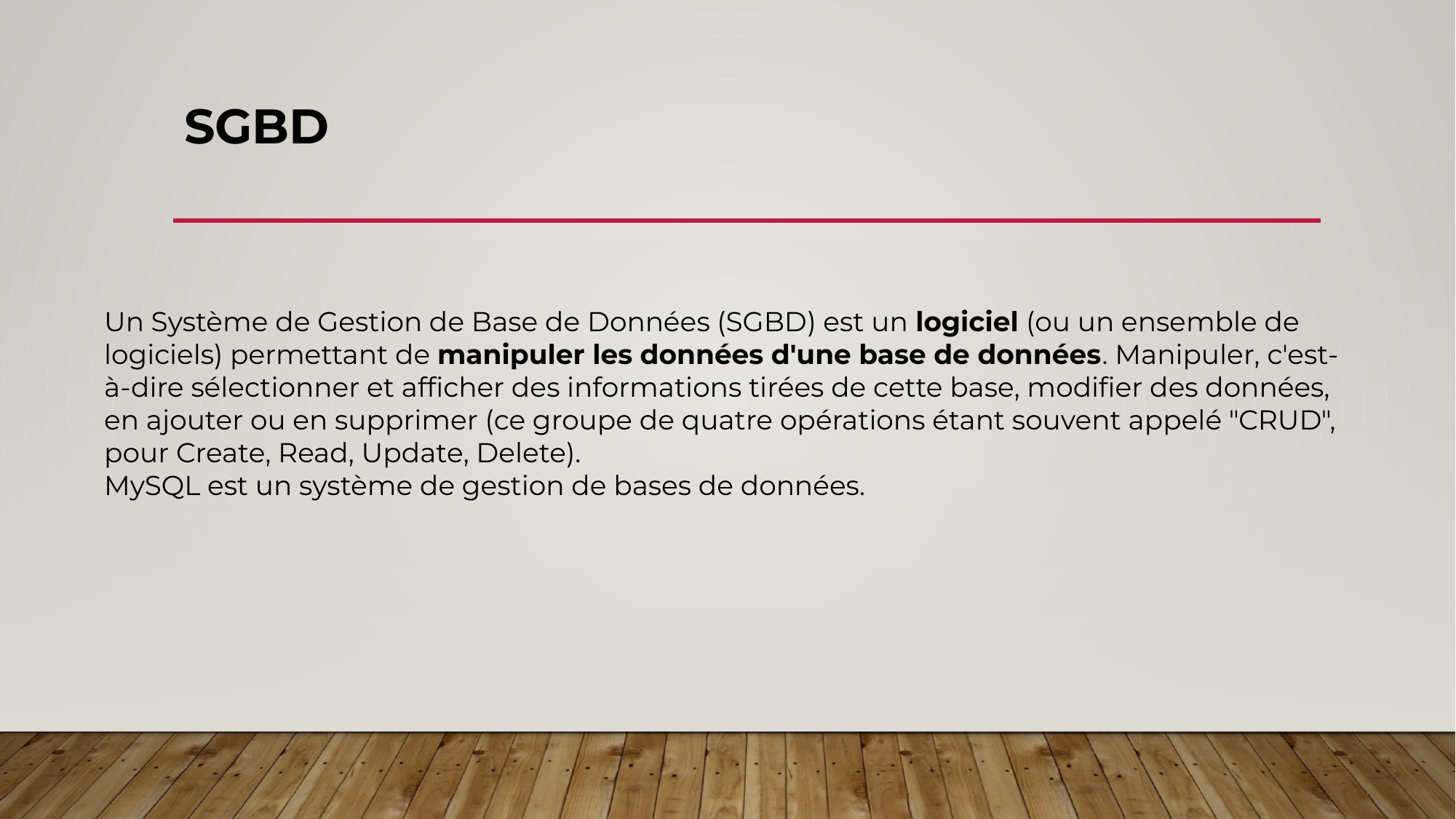

# SGBD
Un Système de Gestion de Base de Données (SGBD) est un logiciel (ou un ensemble de logiciels) permettant de manipuler les données d'une base de données. Manipuler, c'est-à-dire sélectionner et afficher des informations tirées de cette base, modifier des données, en ajouter ou en supprimer (ce groupe de quatre opérations étant souvent appelé "CRUD", pour Create, Read, Update, Delete).
MySQL est un système de gestion de bases de données.